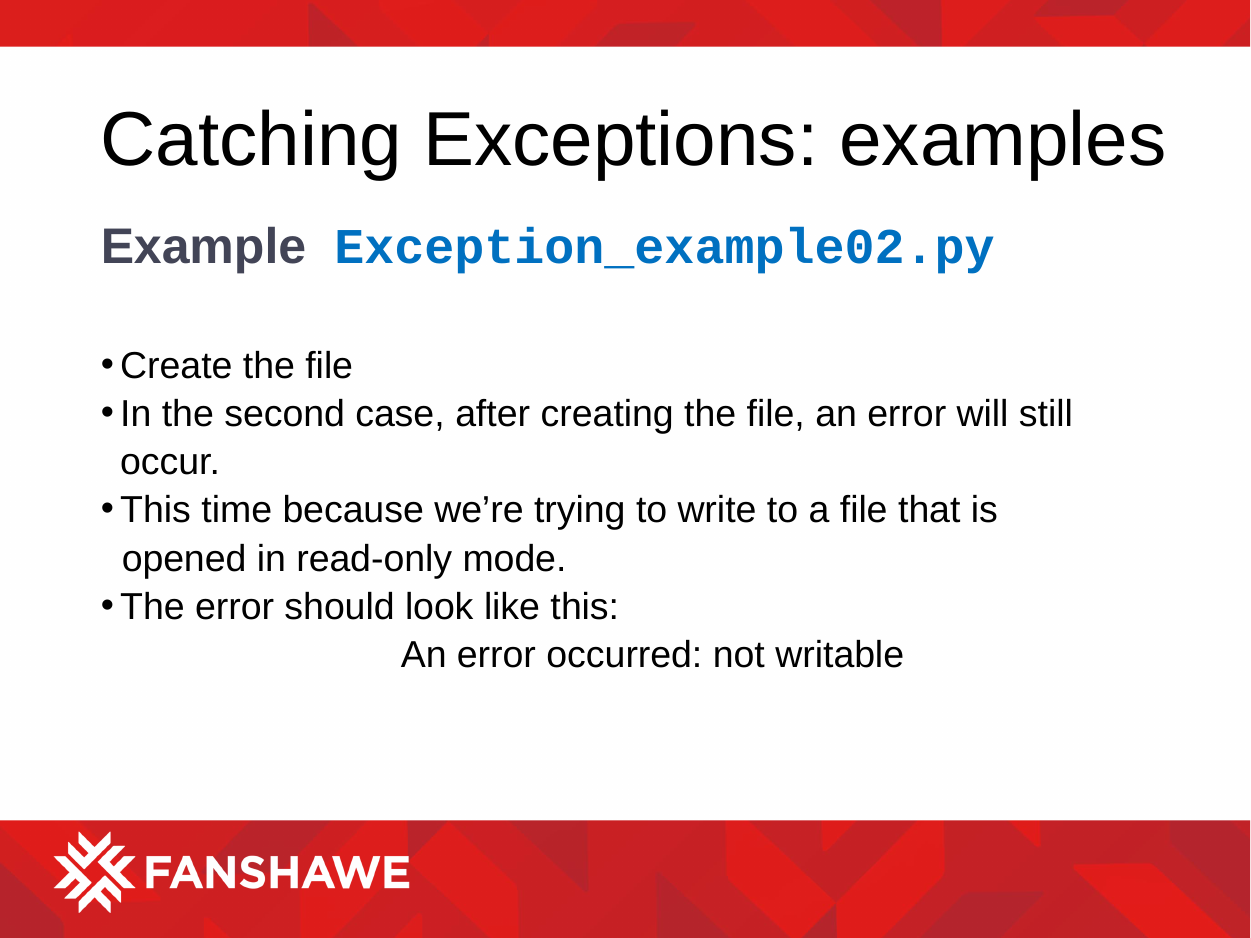

# Catching Exceptions: examples
Example  Exception_example02.py

Create the file
In the second case, after creating the file, an error will still occur.
This time because we’re trying to write to a file that is
  opened in read-only mode.
The error should look like this:
		An error occurred: not writable